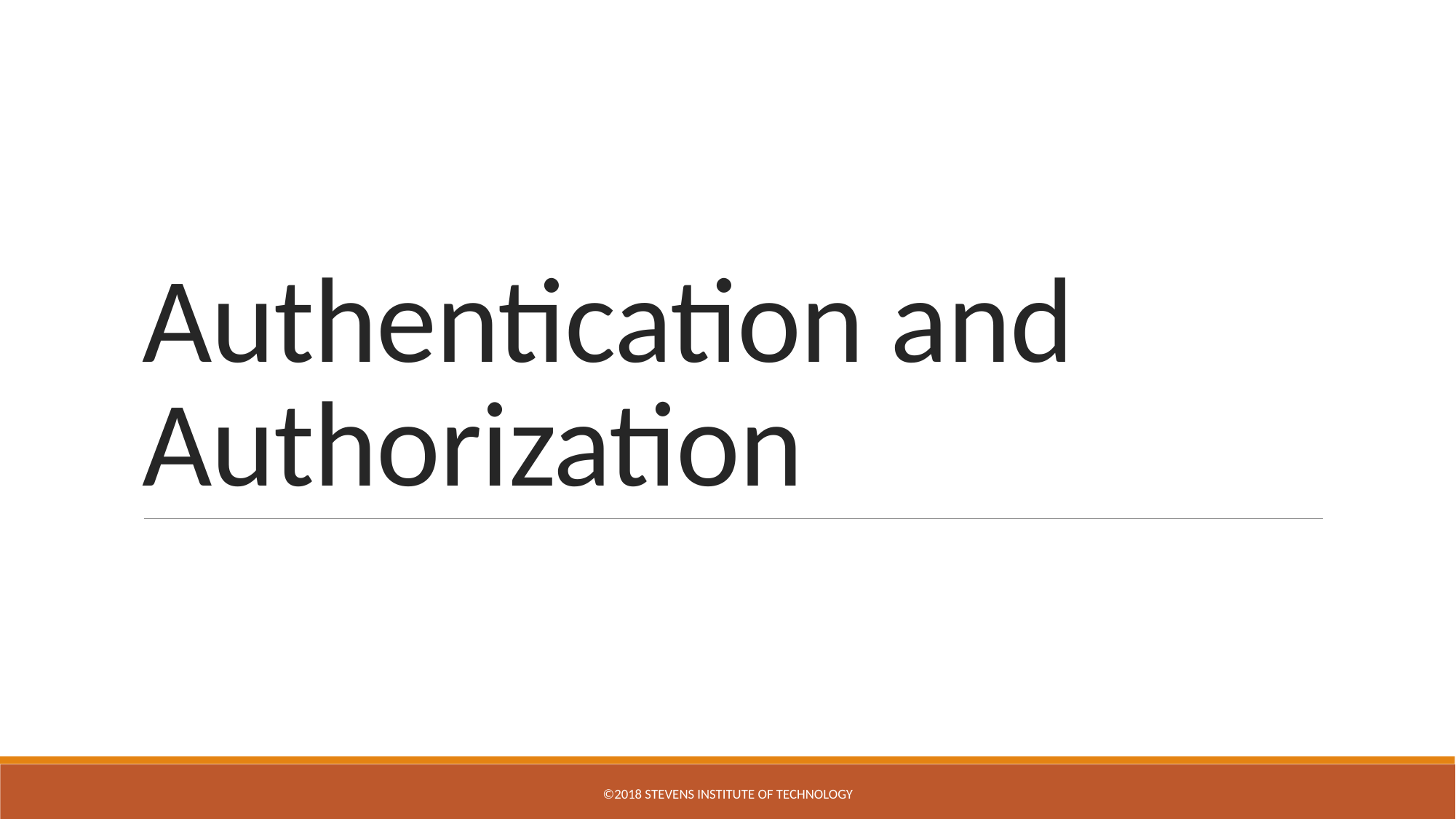

# Authentication and Authorization

©2018 Stevens Institute of Technology